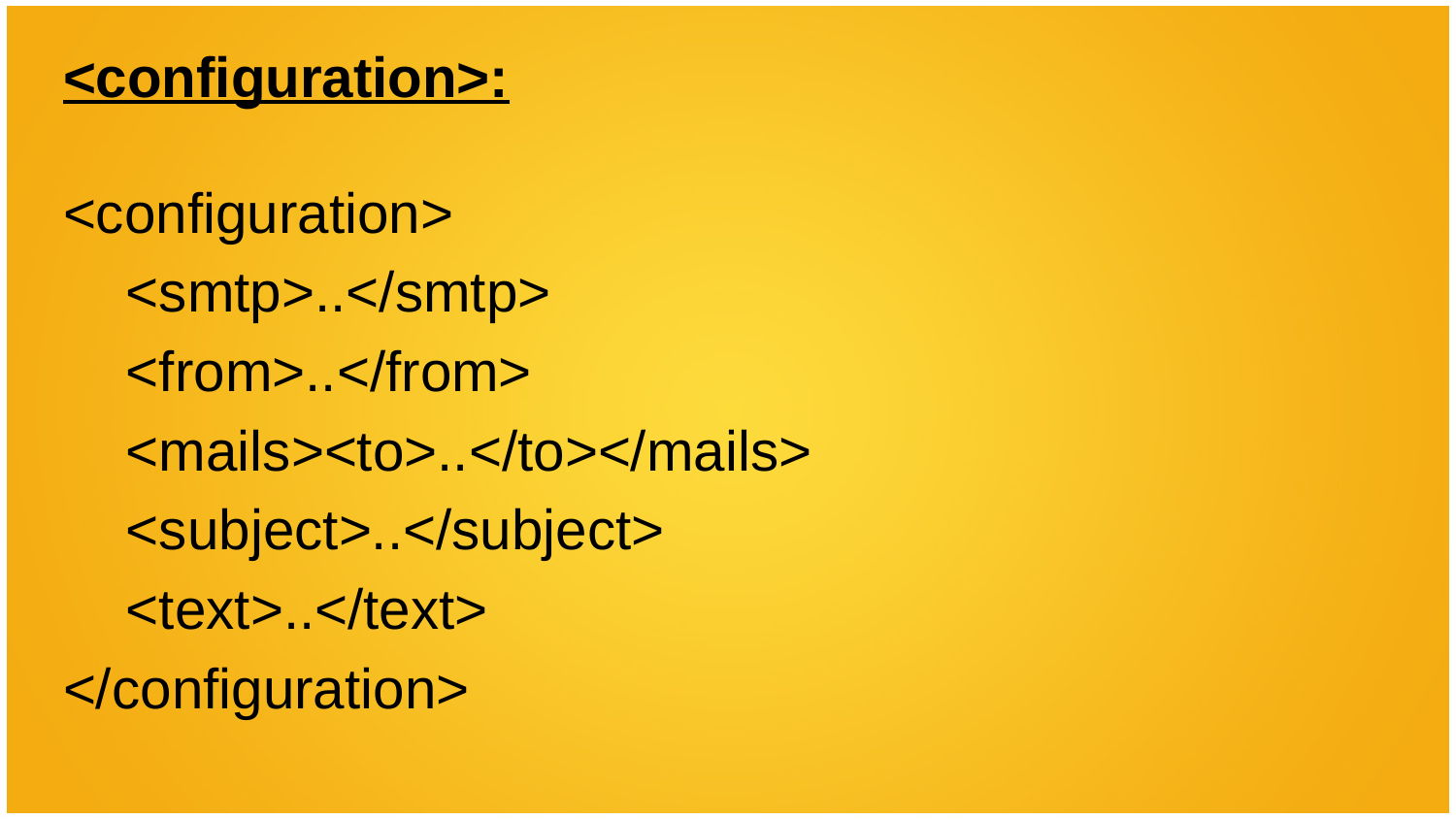

<configuration>:

<configuration>
    <smtp>..</smtp>
    <from>..</from>
    <mails><to>..</to></mails>
    <subject>..</subject>
    <text>..</text>
</configuration>